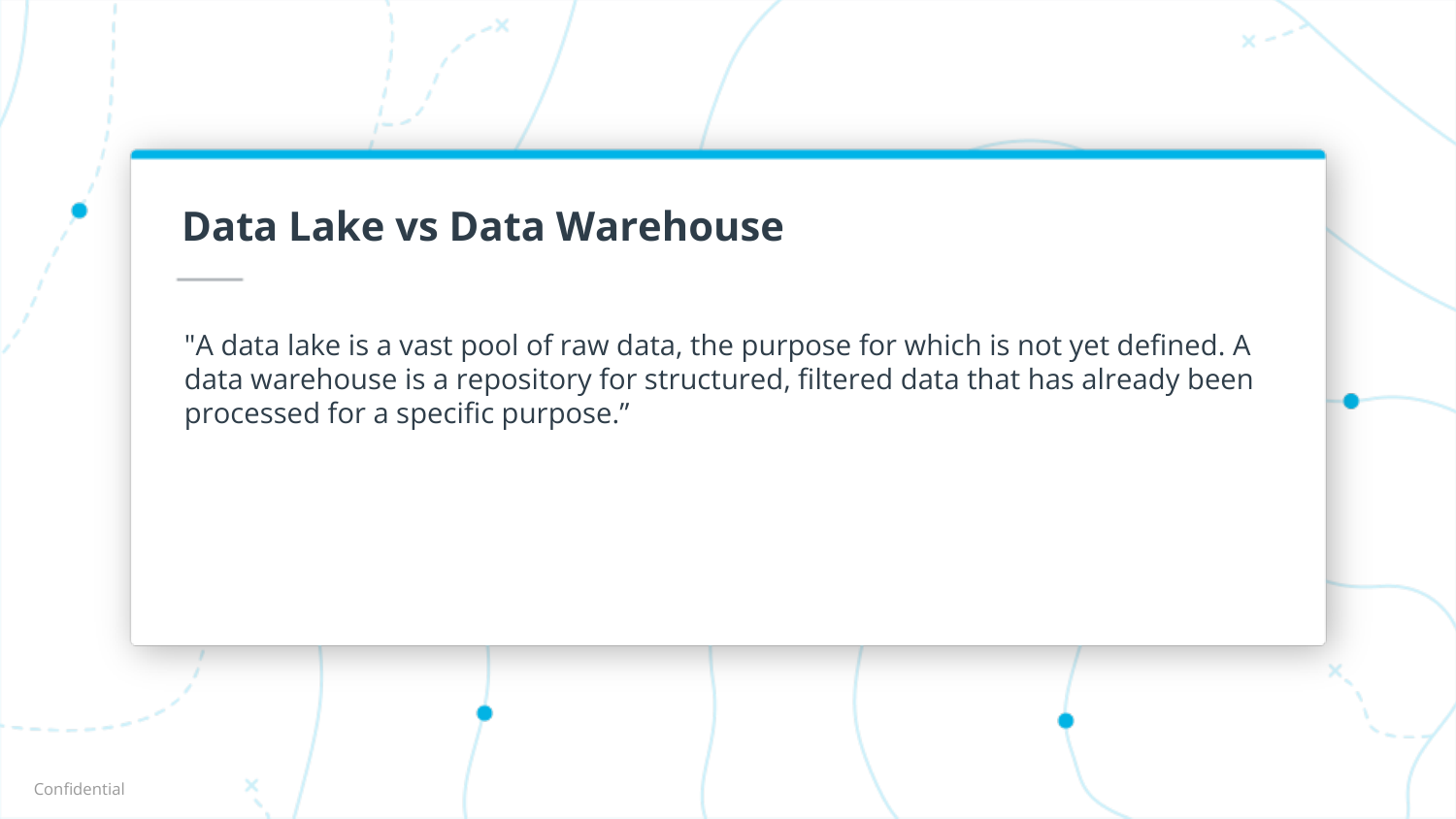

# Data Lake vs Data Warehouse
"A data lake is a vast pool of raw data, the purpose for which is not yet defined. A data warehouse is a repository for structured, filtered data that has already been processed for a specific purpose.”